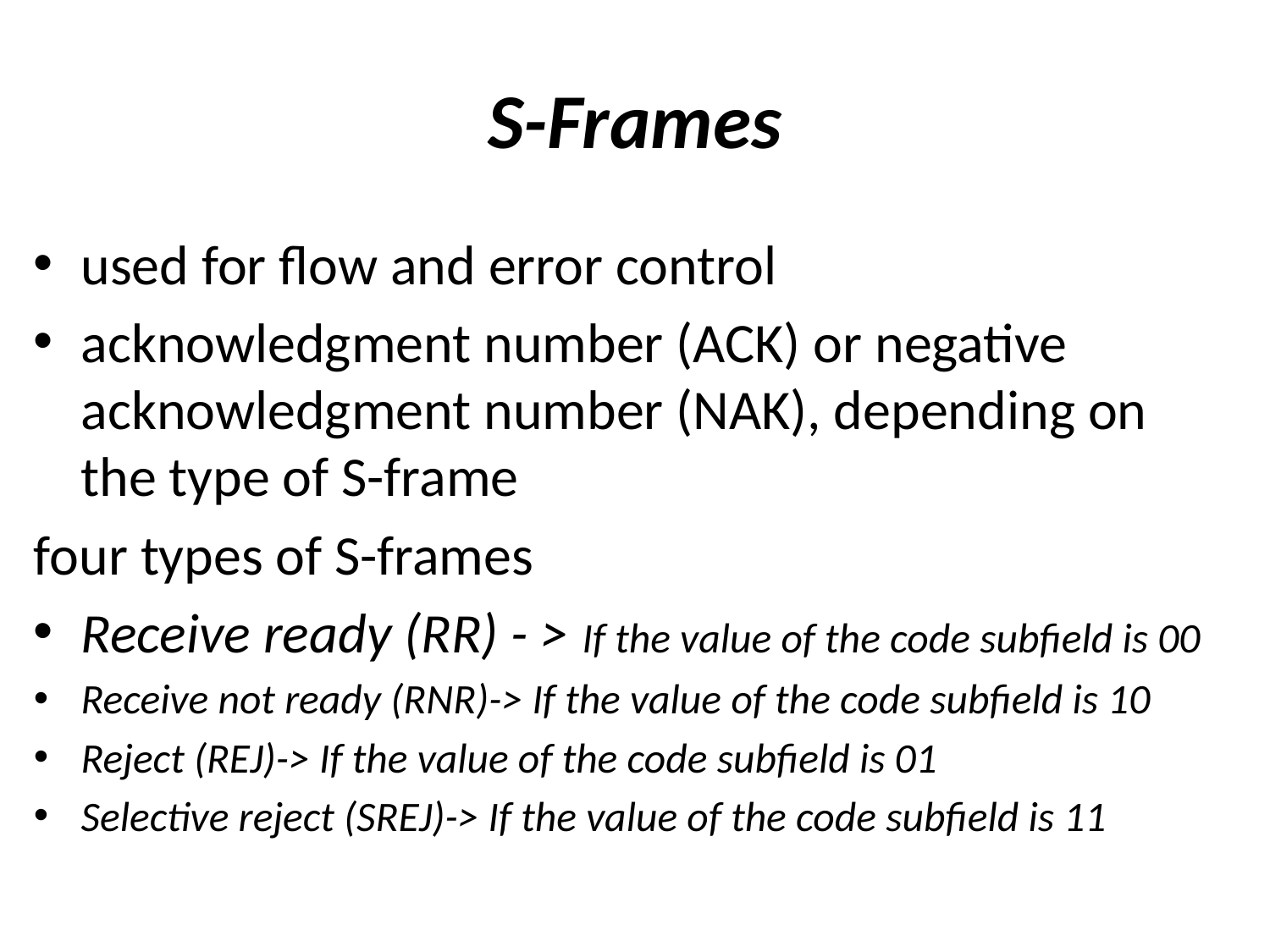

# S-Frames
used for flow and error control
acknowledgment number (ACK) or negative acknowledgment number (NAK), depending on the type of S-frame
four types of S-frames
Receive ready (RR) - > If the value of the code subfield is 00
Receive not ready (RNR)-> If the value of the code subfield is 10
Reject (REJ)-> If the value of the code subfield is 01
Selective reject (SREJ)-> If the value of the code subfield is 11